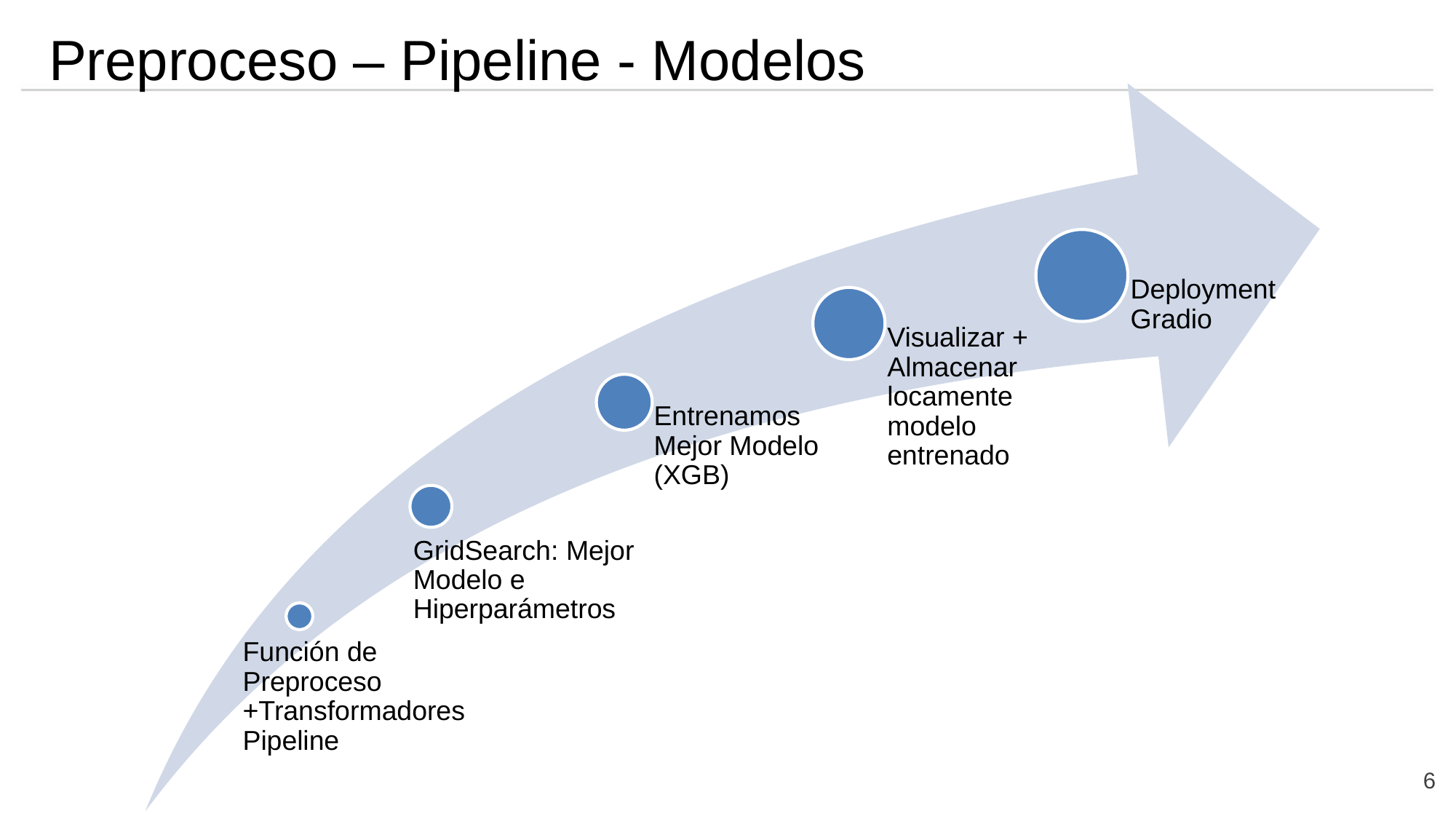

# Preproceso – Pipeline - Modelos
Función de Preproceso +Transformadores Pipeline
GridSearch: Mejor Modelo e Hiperparámetros
Entrenamos Mejor Modelo (XGB)
Visualizar + Almacenar locamente modelo entrenado
Deployment Gradio
6